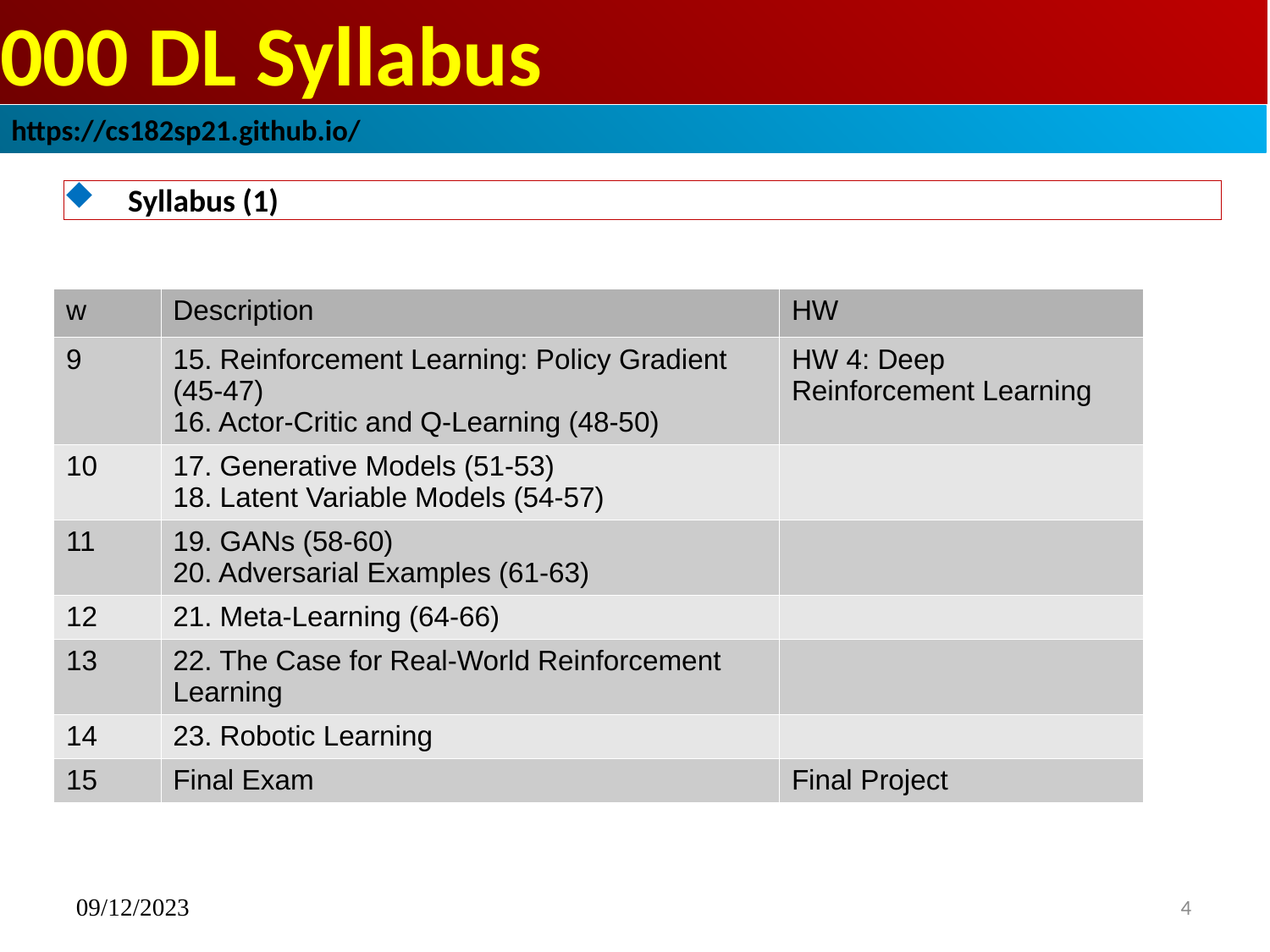

# 000 DL Syllabus
https://cs182sp21.github.io/
Syllabus (1)
| w | Description | HW |
| --- | --- | --- |
| 9 | 15. Reinforcement Learning: Policy Gradient (45-47) 16. Actor-Critic and Q-Learning (48-50) | HW 4: Deep Reinforcement Learning |
| 10 | 17. Generative Models (51-53) 18. Latent Variable Models (54-57) |  |
| 11 | 19. GANs (58-60) 20. Adversarial Examples (61-63) |  |
| 12 | 21. Meta-Learning (64-66) |  |
| 13 | 22. The Case for Real-World Reinforcement Learning |  |
| 14 | 23. Robotic Learning |  |
| 15 | Final Exam | Final Project |
09/12/2023
4